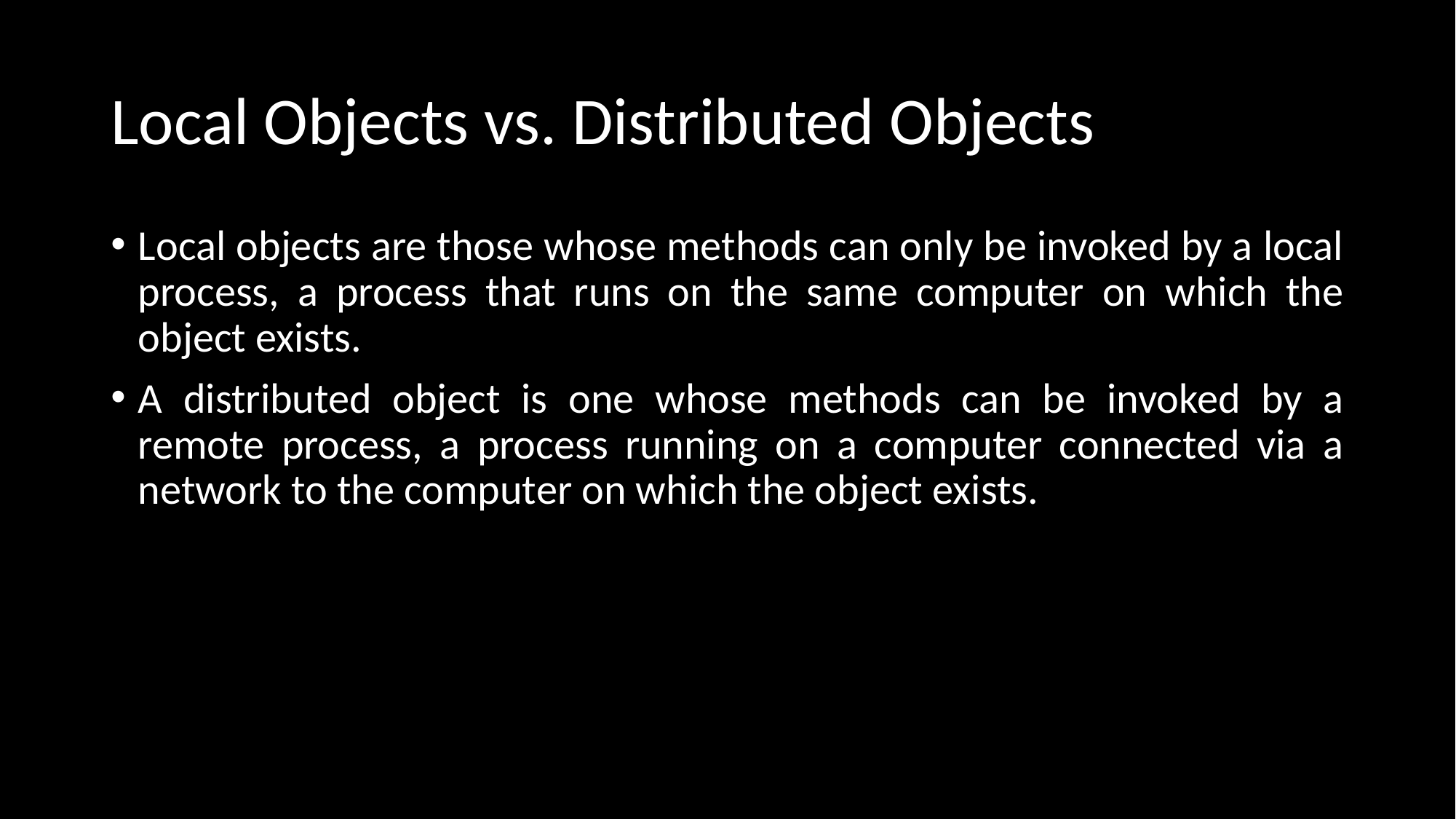

# Local Objects vs. Distributed Objects
Local objects are those whose methods can only be invoked by a local process, a process that runs on the same computer on which the object exists.
A distributed object is one whose methods can be invoked by a remote process, a process running on a computer connected via a network to the computer on which the object exists.